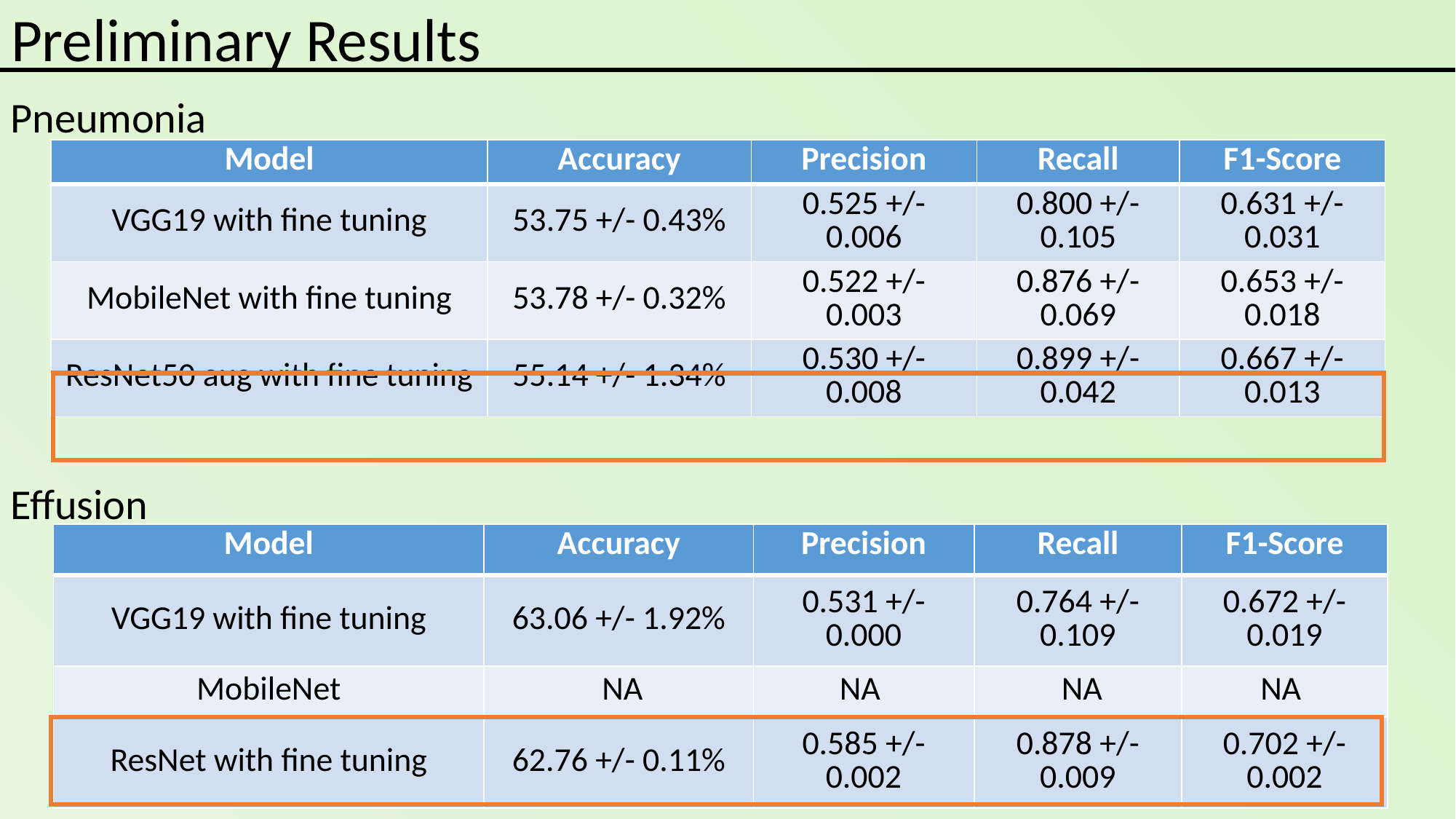

# Preliminary Results
Pneumonia
| Model | Accuracy | Precision | Recall | F1-Score |
| --- | --- | --- | --- | --- |
| VGG19 with fine tuning | 53.75 +/- 0.43% | 0.525 +/- 0.006 | 0.800 +/- 0.105 | 0.631 +/- 0.031 |
| MobileNet with fine tuning | 53.78 +/- 0.32% | 0.522 +/- 0.003 | 0.876 +/- 0.069 | 0.653 +/- 0.018 |
| ResNet50 aug with fine tuning | 55.14 +/- 1.34% | 0.530 +/- 0.008 | 0.899 +/- 0.042 | 0.667 +/- 0.013 |

Effusion
| Model | Accuracy | Precision | Recall | F1-Score |
| --- | --- | --- | --- | --- |
| VGG19 with fine tuning | 63.06 +/- 1.92% | 0.531 +/- 0.000 | 0.764 +/- 0.109 | 0.672 +/- 0.019 |
| MobileNet | NA | NA | NA | NA |
| ResNet with fine tuning | 62.76 +/- 0.11% | 0.585 +/- 0.002 | 0.878 +/- 0.009 | 0.702 +/- 0.002 |